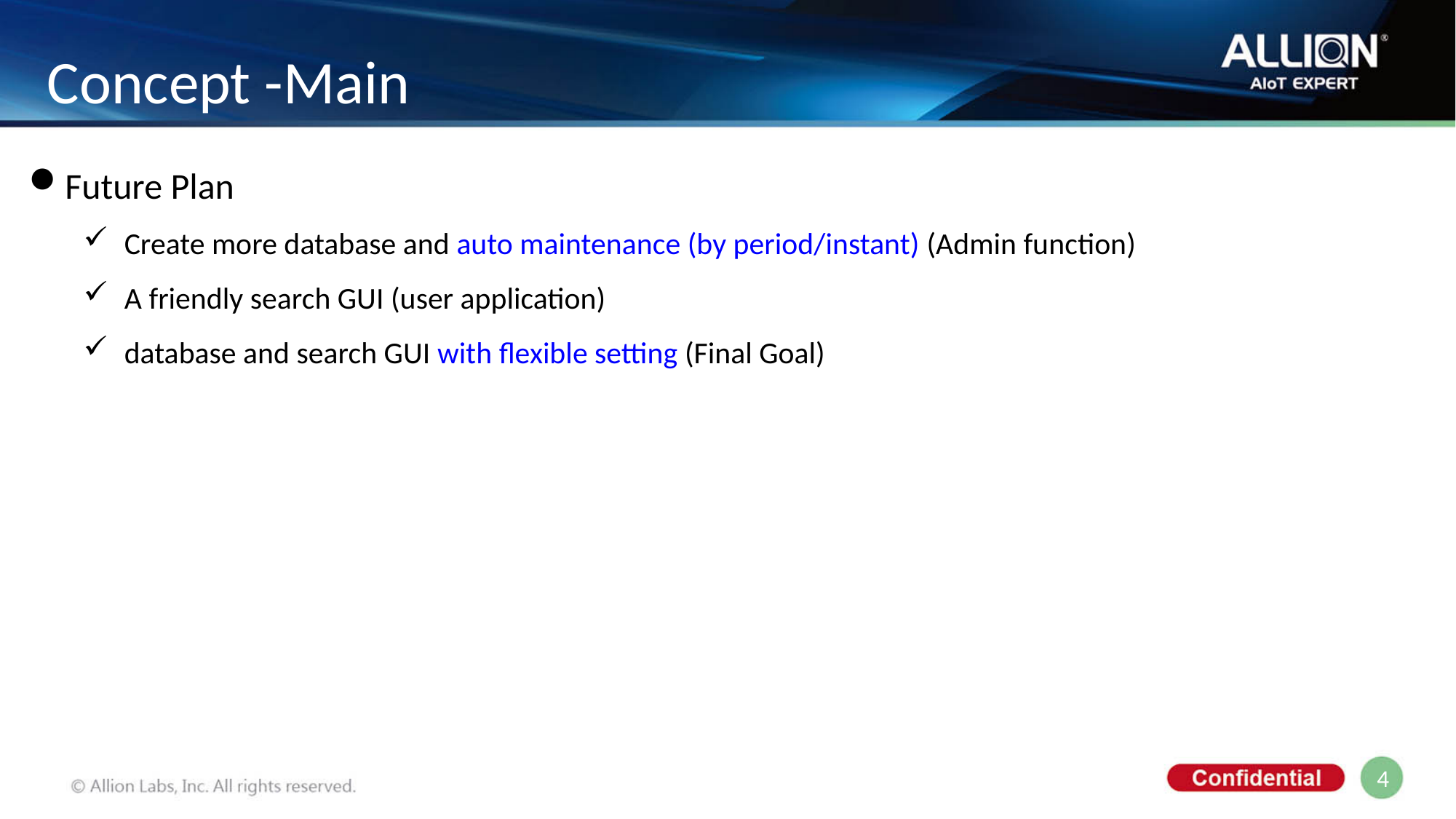

Concept -Main
Future Plan
Create more database and auto maintenance (by period/instant) (Admin function)
A friendly search GUI (user application)
database and search GUI with flexible setting (Final Goal)
4